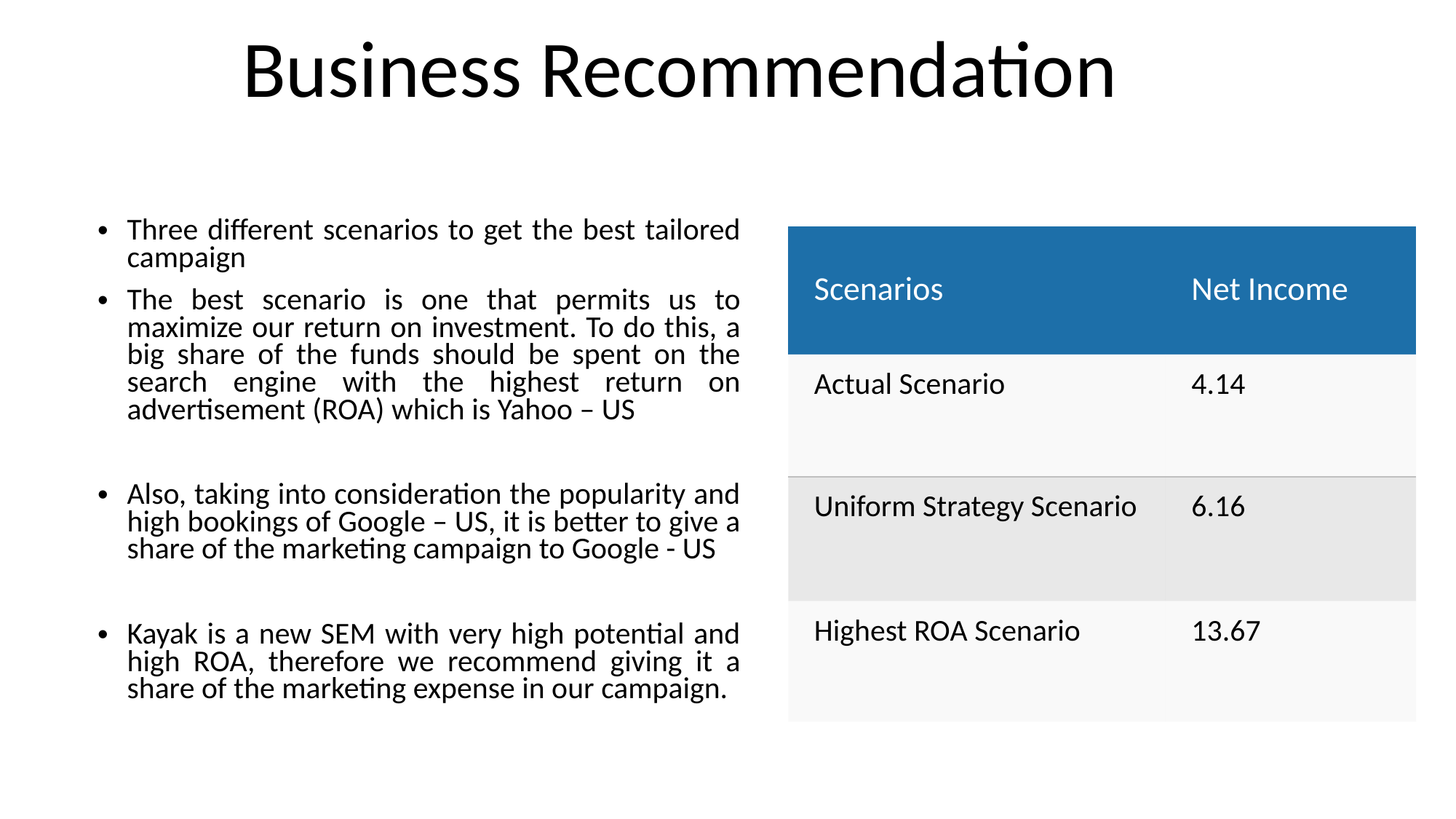

# Business Recommendation
Three different scenarios to get the best tailored campaign
The best scenario is one that permits us to maximize our return on investment. To do this, a big share of the funds should be spent on the search engine with the highest return on advertisement (ROA) which is Yahoo – US

Also, taking into consideration the popularity and high bookings of Google – US, it is better to give a share of the marketing campaign to Google - US

Kayak is a new SEM with very high potential and high ROA, therefore we recommend giving it a share of the marketing expense in our campaign.

| Scenarios | Net Income |
| --- | --- |
| Actual Scenario | 4.14 |
| Uniform Strategy Scenario | 6.16 |
| Highest ROA Scenario | 13.67 |